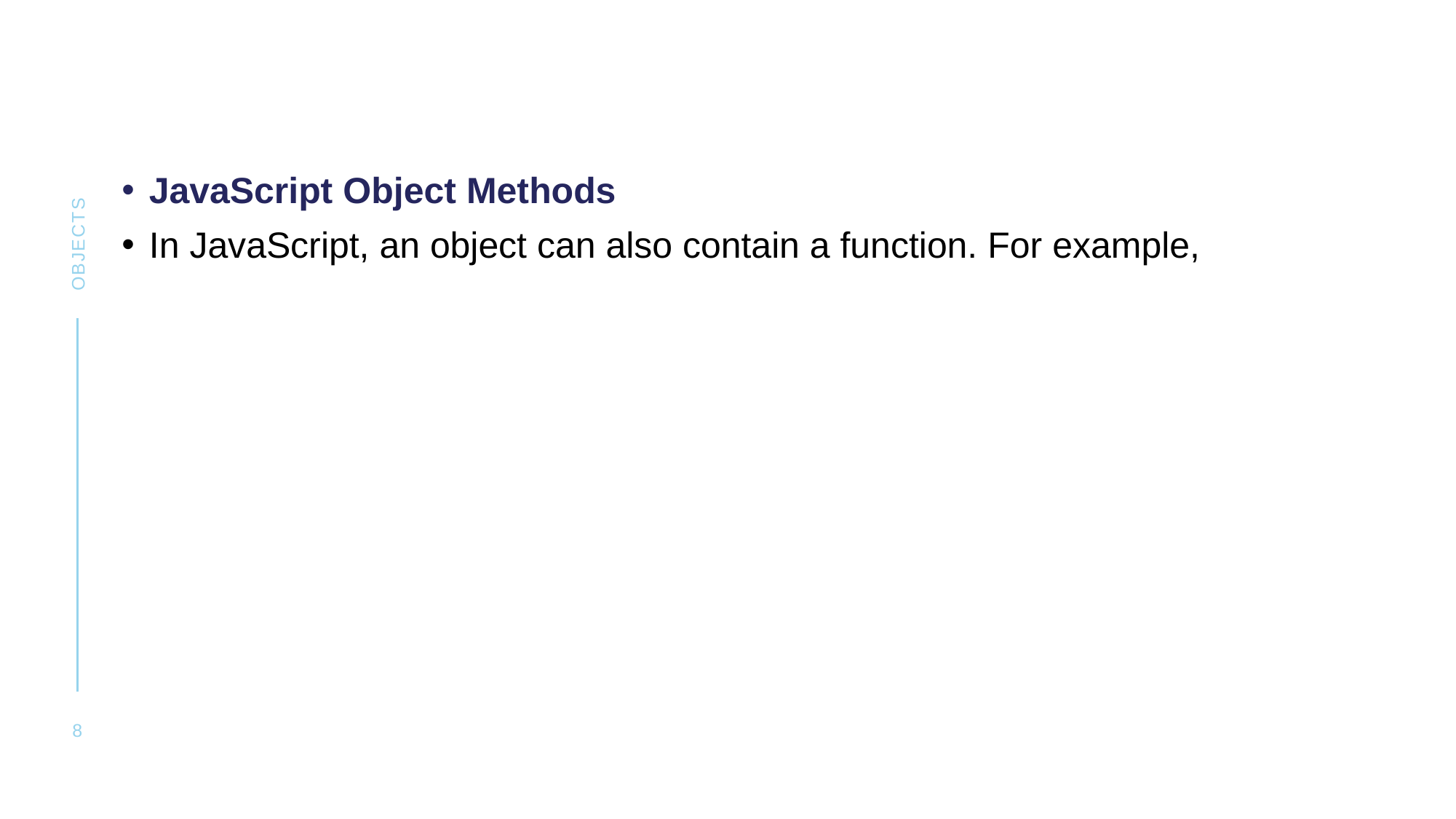

JavaScript Object Methods
In JavaScript, an object can also contain a function. For example,

objects
8